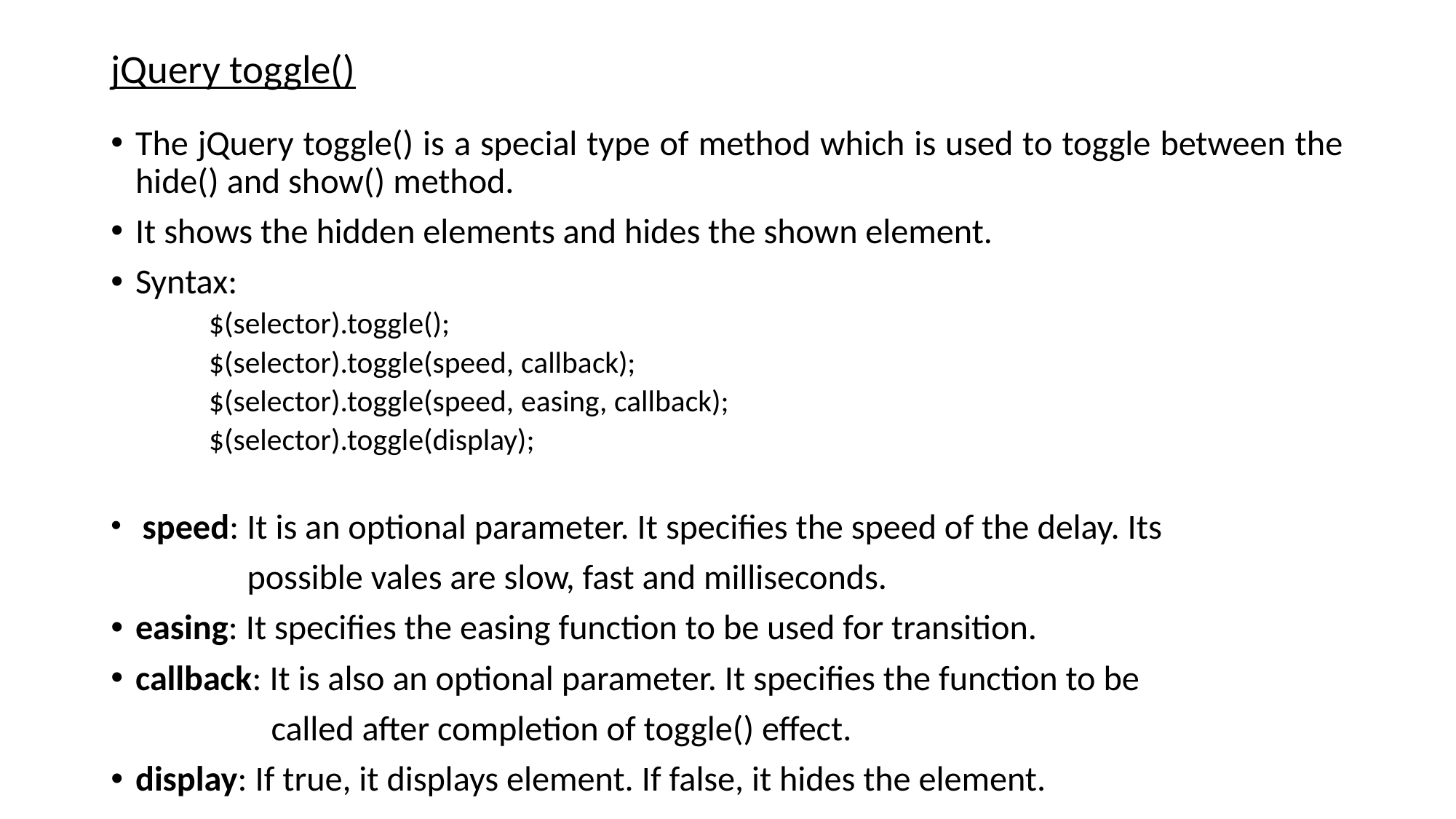

# jQuery toggle()
The jQuery toggle() is a special type of method which is used to toggle between the hide() and show() method.
It shows the hidden elements and hides the shown element.
Syntax:
$(selector).toggle();
$(selector).toggle(speed, callback);
$(selector).toggle(speed, easing, callback);
$(selector).toggle(display);

 speed: It is an optional parameter. It specifies the speed of the delay. Its
                 possible vales are slow, fast and milliseconds.
easing: It specifies the easing function to be used for transition.
callback: It is also an optional parameter. It specifies the function to be
                    called after completion of toggle() effect.
display: If true, it displays element. If false, it hides the element.